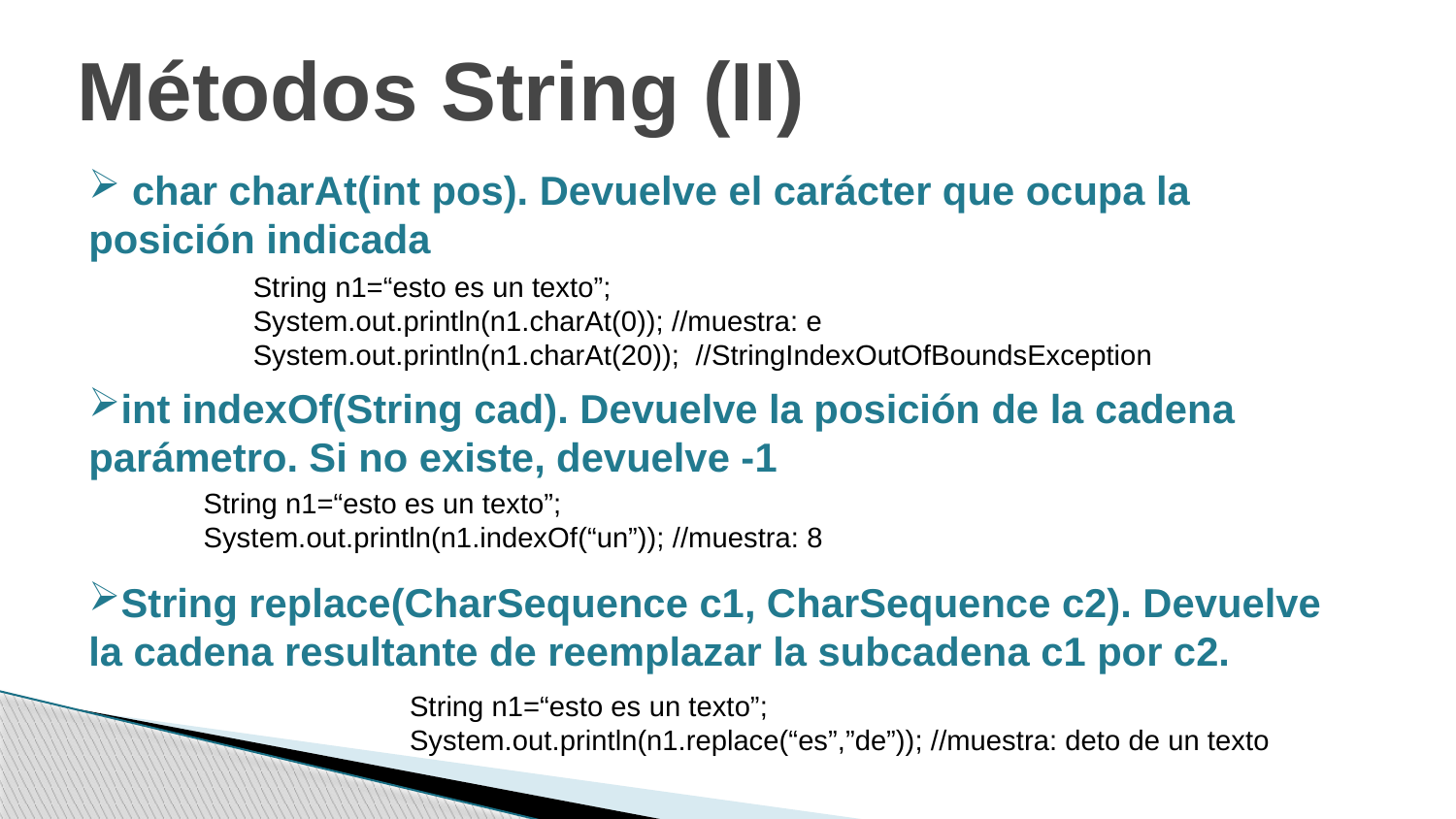

Métodos String (II)
 char charAt(int pos). Devuelve el carácter que ocupa la posición indicada

int indexOf(String cad). Devuelve la posición de la cadena parámetro. Si no existe, devuelve -1

String replace(CharSequence c1, CharSequence c2). Devuelve la cadena resultante de reemplazar la subcadena c1 por c2.
String n1=“esto es un texto”;
System.out.println(n1.charAt(0)); //muestra: e
System.out.println(n1.charAt(20));  //StringIndexOutOfBoundsException

String n1=“esto es un texto”;
System.out.println(n1.indexOf(“un”)); //muestra: 8

String n1=“esto es un texto”;
System.out.println(n1.replace(“es”,”de”)); //muestra: deto de un texto